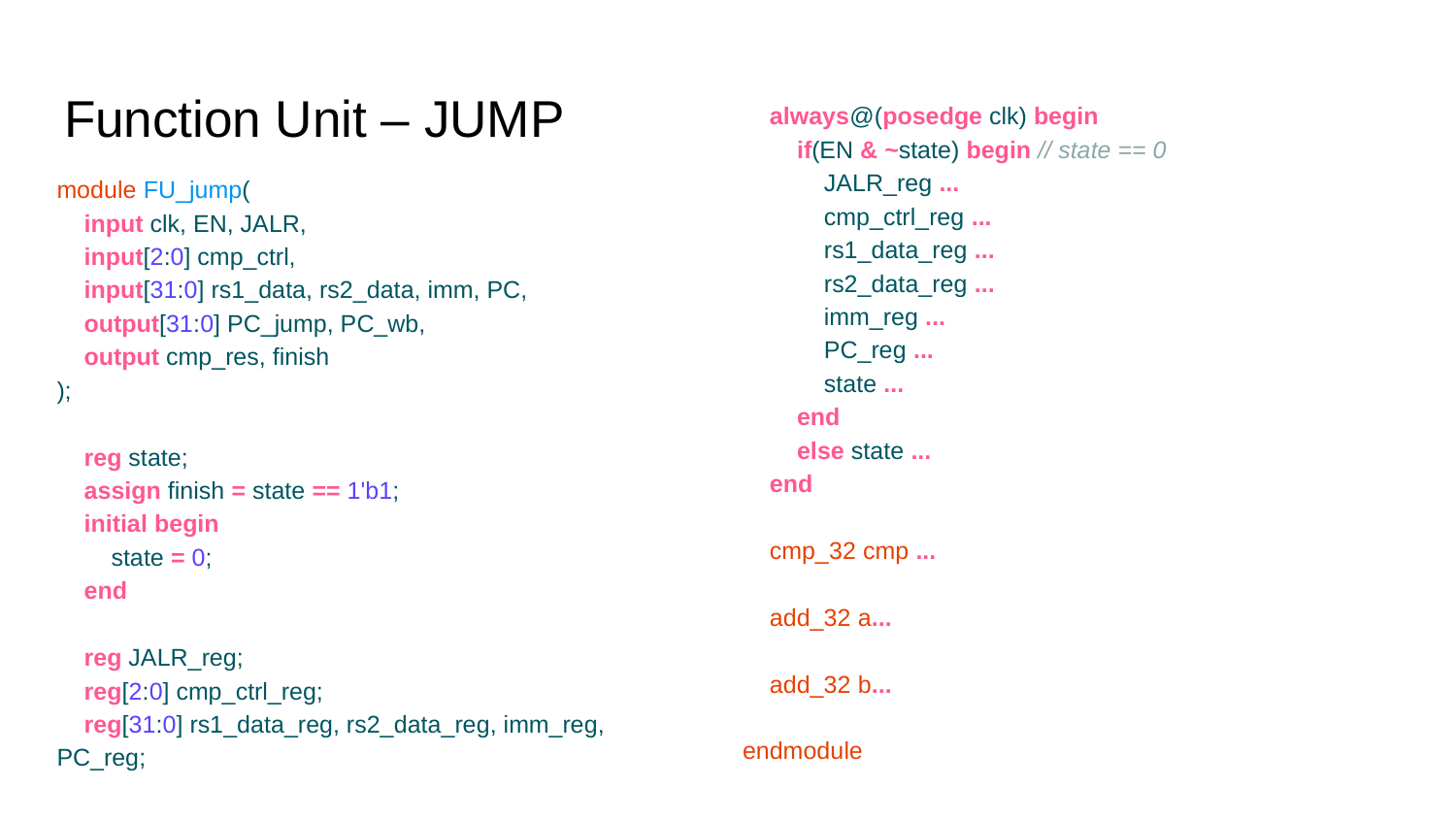

# Function Unit – JUMP
    always@(posedge clk) begin
        if(EN & ~state) begin // state == 0
            JALR_reg ...
            cmp_ctrl_reg ...
            rs1_data_reg ...
            rs2_data_reg ...
            imm_reg ...
            PC_reg ...
            state ...
        end
        else state ...
    end

    cmp_32 cmp ...

    add_32 a...

    add_32 b...

endmodule
module FU_jump(
    input clk, EN, JALR,
    input[2:0] cmp_ctrl,
    input[31:0] rs1_data, rs2_data, imm, PC,
    output[31:0] PC_jump, PC_wb,
    output cmp_res, finish
);

    reg state;
    assign finish = state == 1'b1;
    initial begin
        state = 0;
    end

    reg JALR_reg;
    reg[2:0] cmp_ctrl_reg;
    reg[31:0] rs1_data_reg, rs2_data_reg, imm_reg, PC_reg;